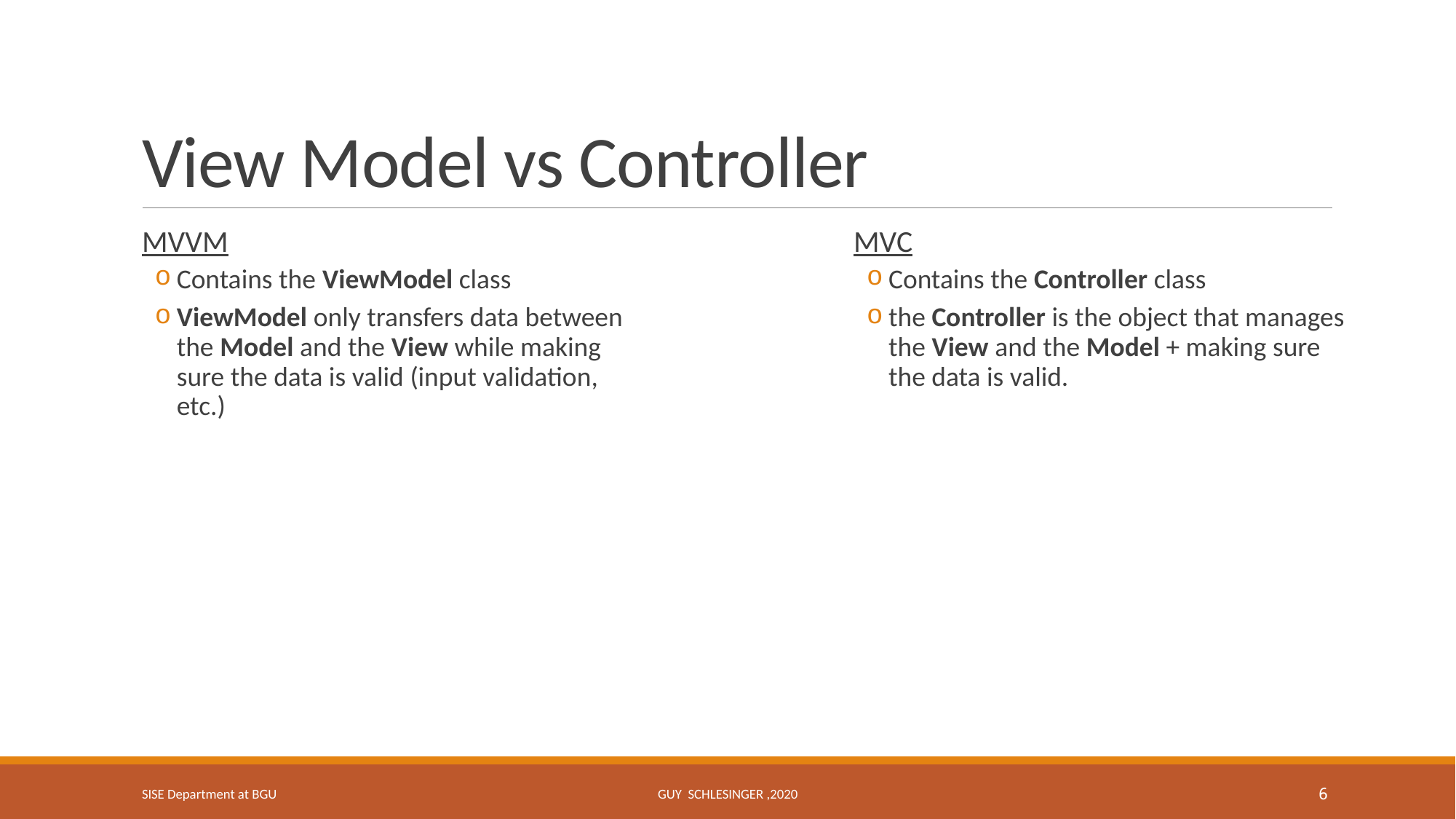

# View Model vs Controller
MVVM
Contains the ViewModel class
ViewModel only transfers data between the Model and the View while making sure the data is valid (input validation, etc.)

MVC
Contains the Controller class
the Controller is the object that manages the View and the Model + making sure the data is valid.

SISE Department at BGU
GUY  SCHLESINGER ,2020
6